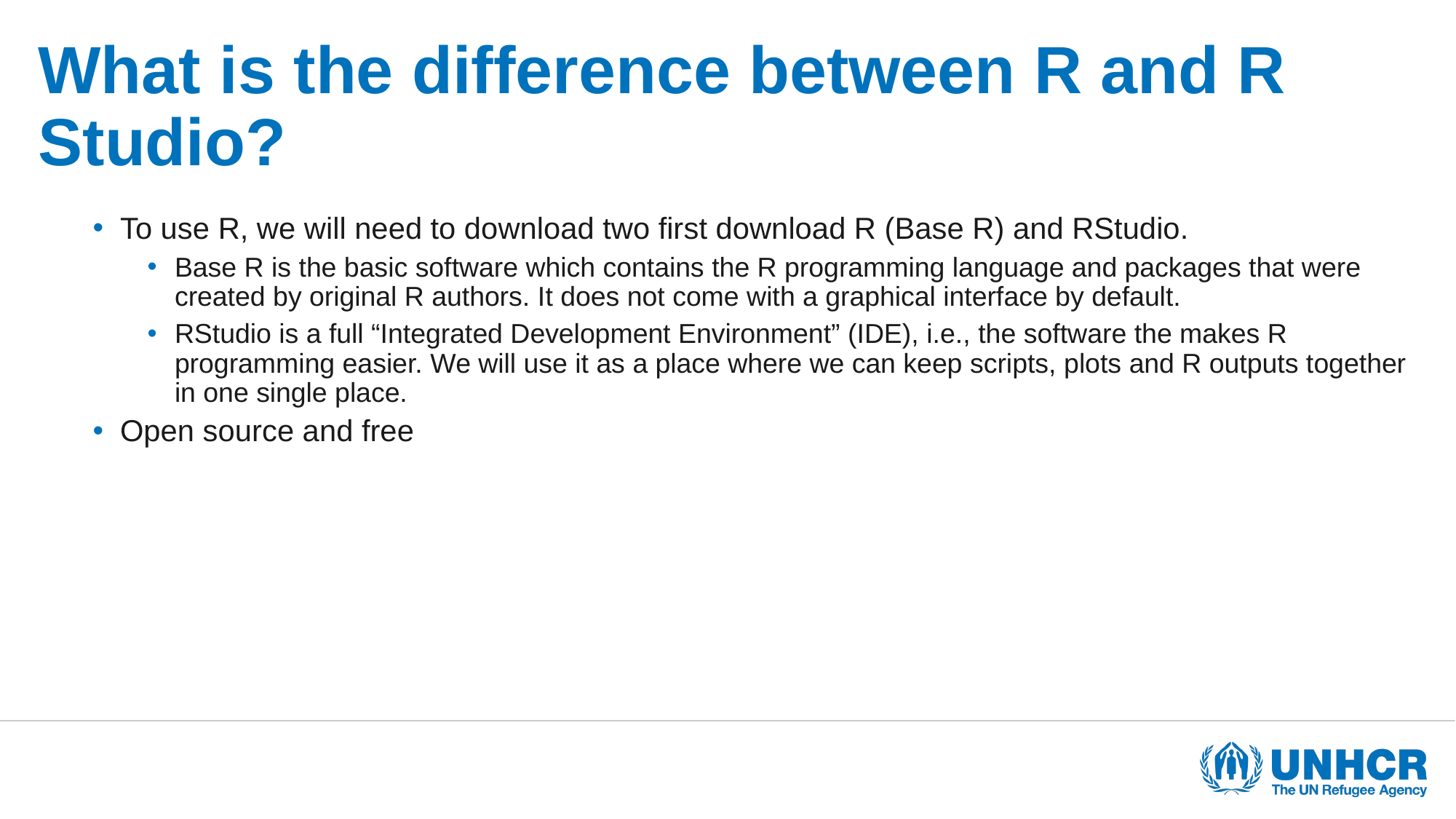

# What is the difference between R and R Studio?
To use R, we will need to download two first download R (Base R) and RStudio.
Base R is the basic software which contains the R programming language and packages that were created by original R authors. It does not come with a graphical interface by default.
RStudio is a full “Integrated Development Environment” (IDE), i.e., the software the makes R programming easier. We will use it as a place where we can keep scripts, plots and R outputs together in one single place.
Open source and free